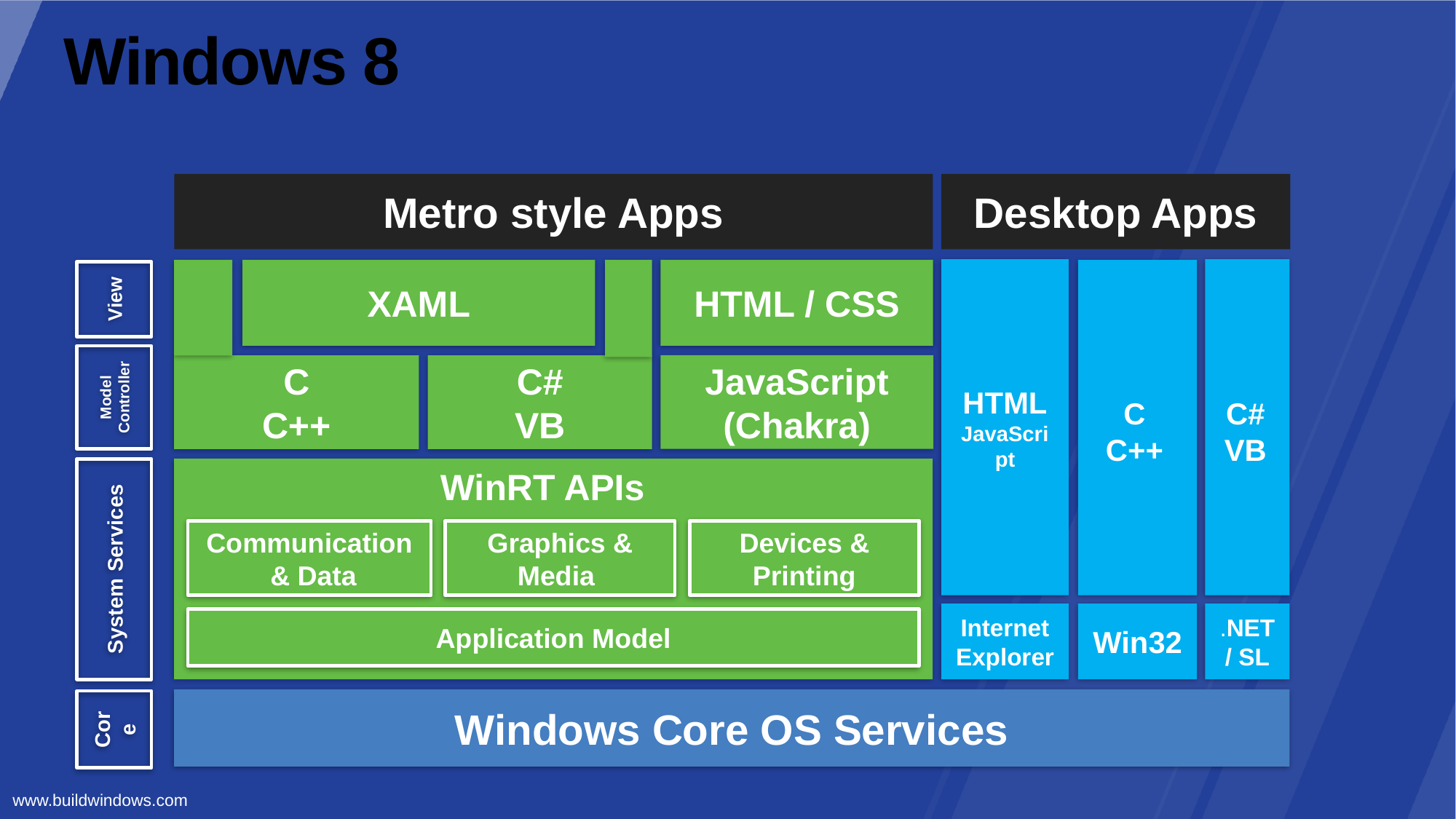

# Windows 8
Metro style Apps
Desktop Apps
HTML
JavaScript

HTML / CSS

XAML

View
JavaScript
(Chakra)
C
C++
C#
VB
Model Controller
C
C++
C#
VB

WinRT APIs
Devices & Printing
Communication
 & Data
Graphics & Media
System Services
.NET / SL
Internet Explorer
Win32
Application Model
Windows Core OS Services
Core